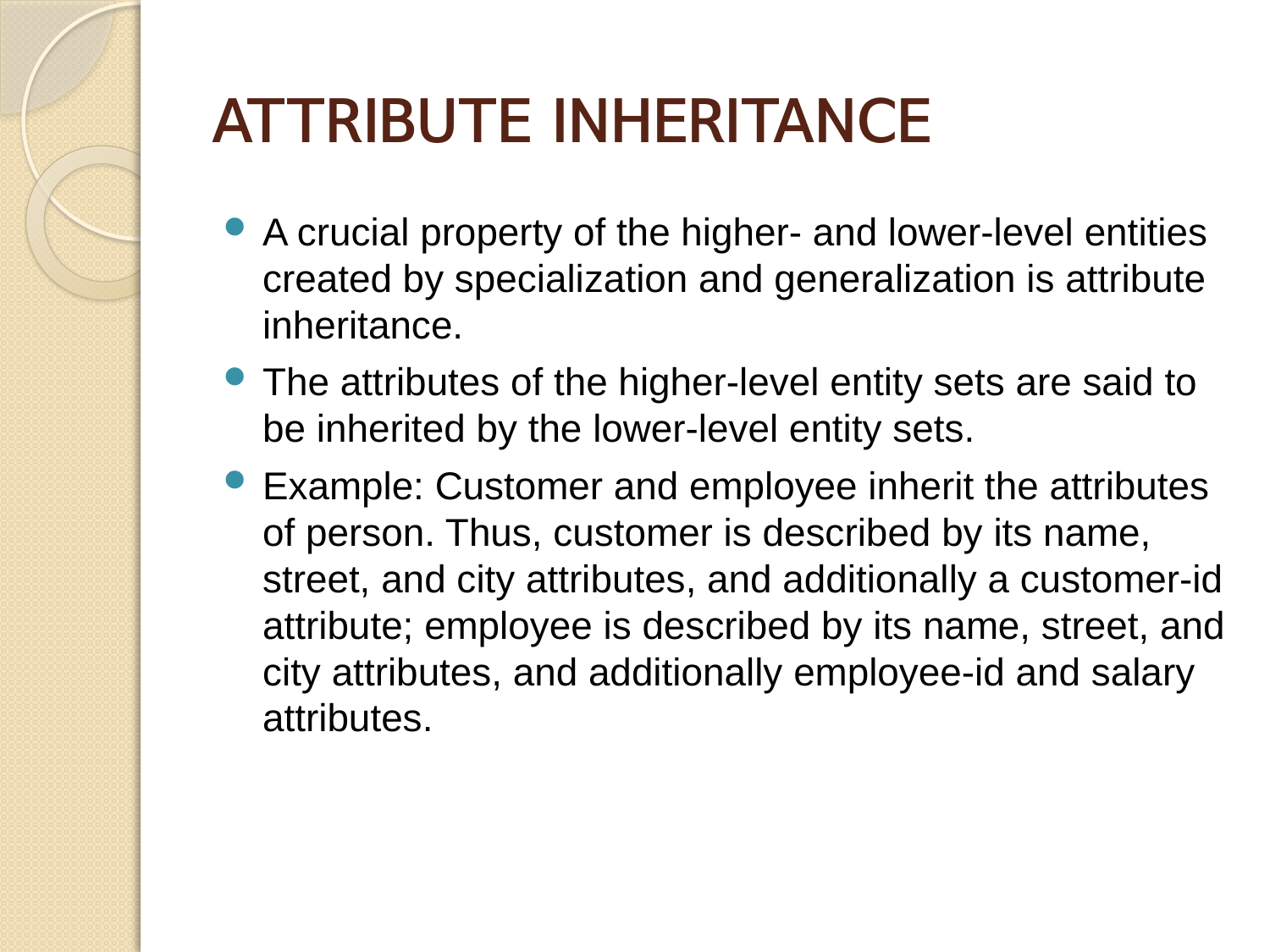

# ATTRIBUTE INHERITANCE
A crucial property of the higher- and lower-level entities created by specialization and generalization is attribute inheritance.
The attributes of the higher-level entity sets are said to be inherited by the lower-level entity sets.
Example: Customer and employee inherit the attributes of person. Thus, customer is described by its name, street, and city attributes, and additionally a customer-id attribute; employee is described by its name, street, and city attributes, and additionally employee-id and salary attributes.